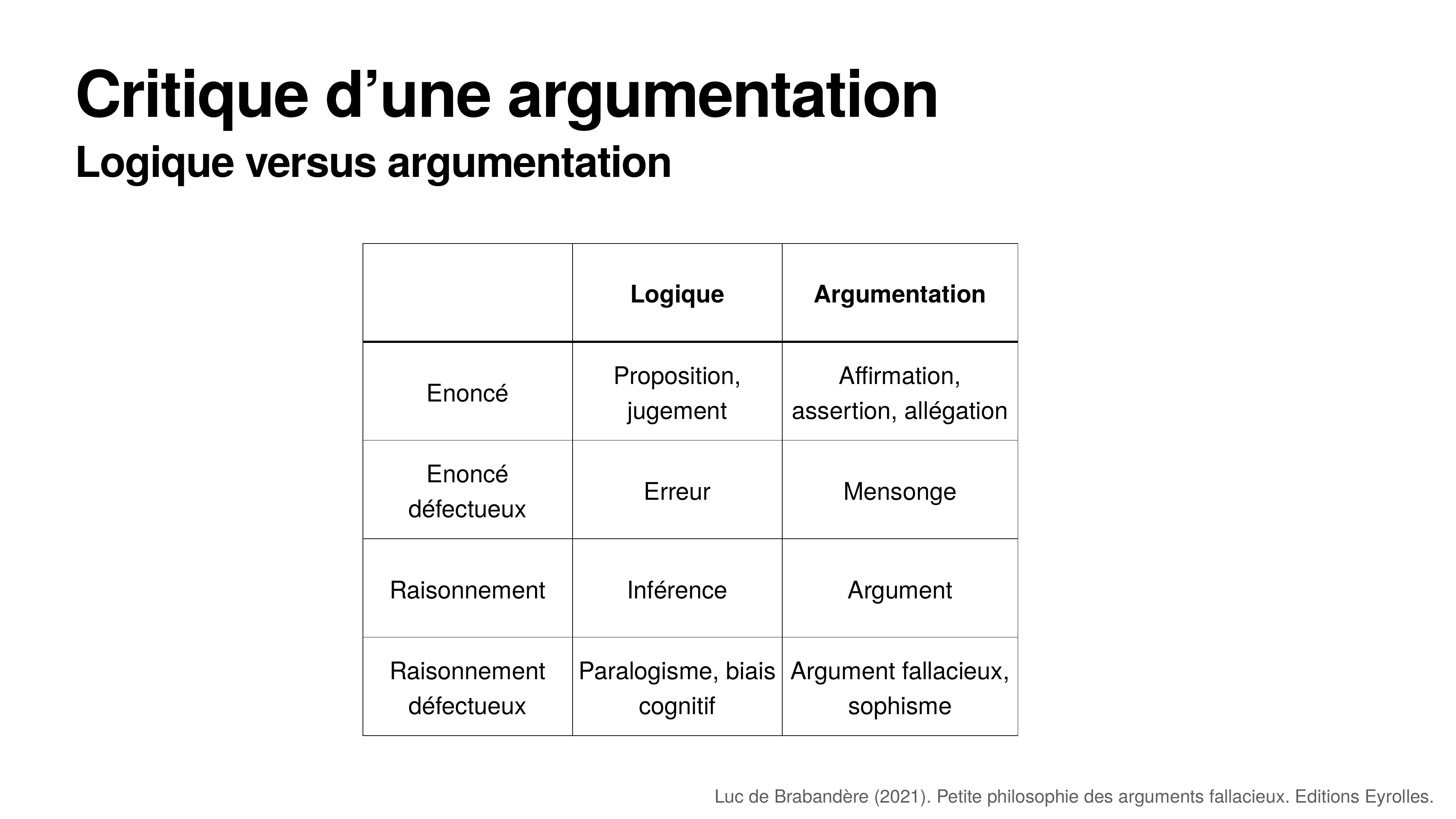

# Critique d’une argumentation
Logique versus argumentation
|  | Logique | Argumentation |
| --- | --- | --- |
| Enoncé | Proposition, jugement | Affirmation, assertion, allégation |
| Enoncé défectueux | Erreur | Mensonge |
| Raisonnement | Inférence | Argument |
| Raisonnement défectueux | Paralogisme, biais cognitif | Argument fallacieux, sophisme |
Luc de Brabandère (2021). Petite philosophie des arguments fallacieux. Editions Eyrolles.